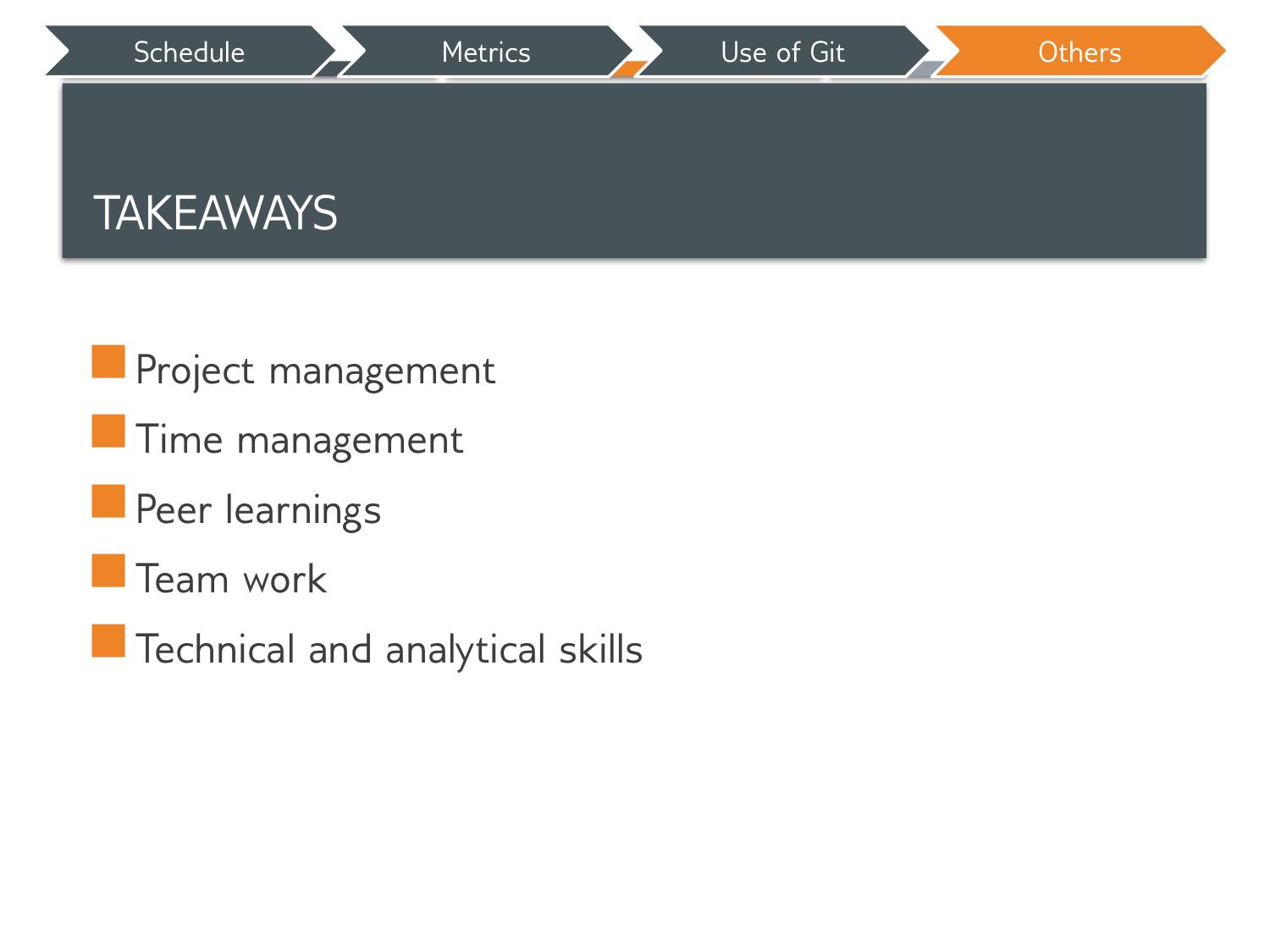

Schedule
Metrics
Use of Git
Others
# Takeaways
Project management
Time management
Peer learnings
Team work
Technical and analytical skills